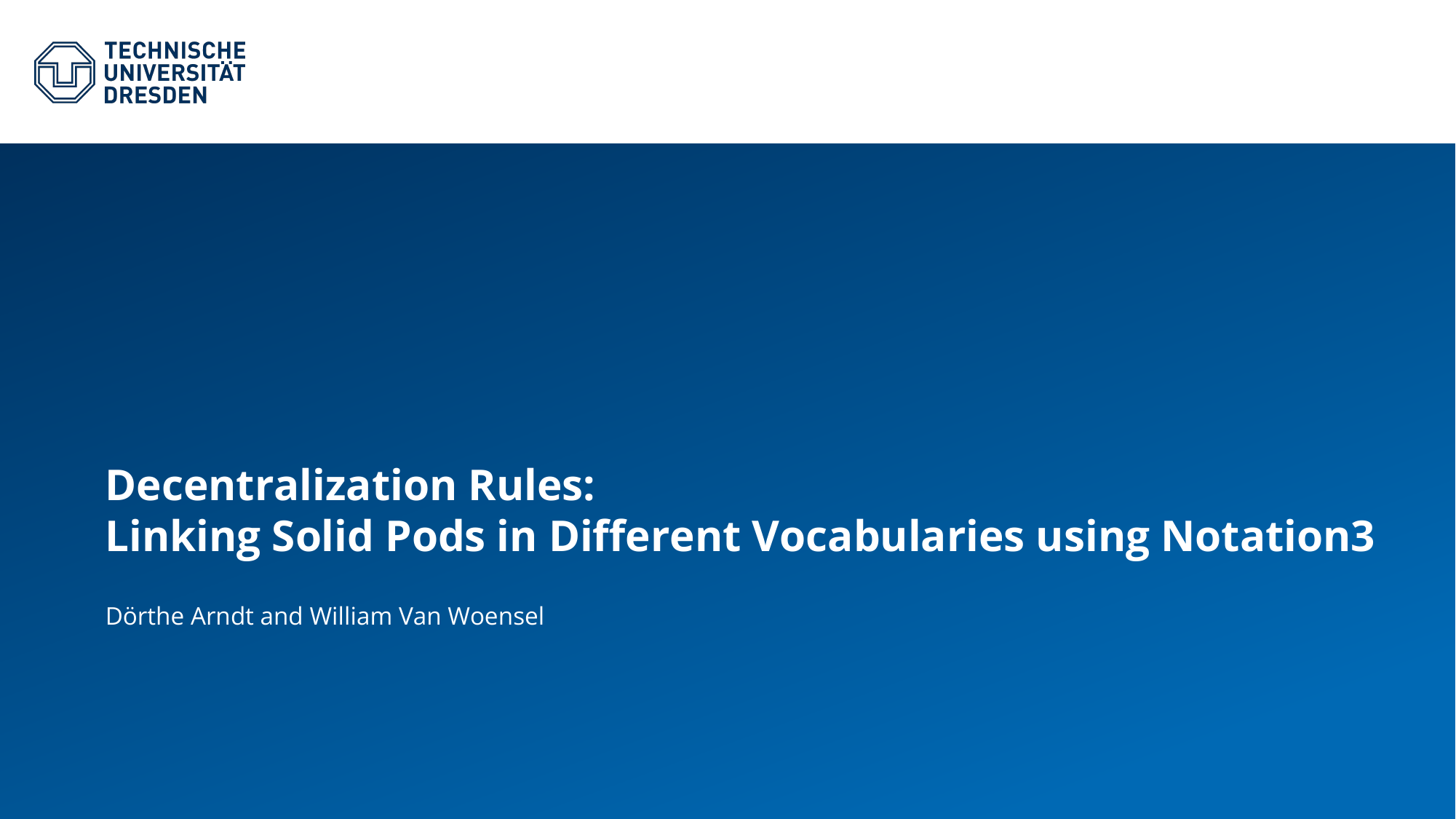

# Decentralization Rules:
Linking Solid Pods in Different Vocabularies using Notation3
Dörthe Arndt and William Van Woensel